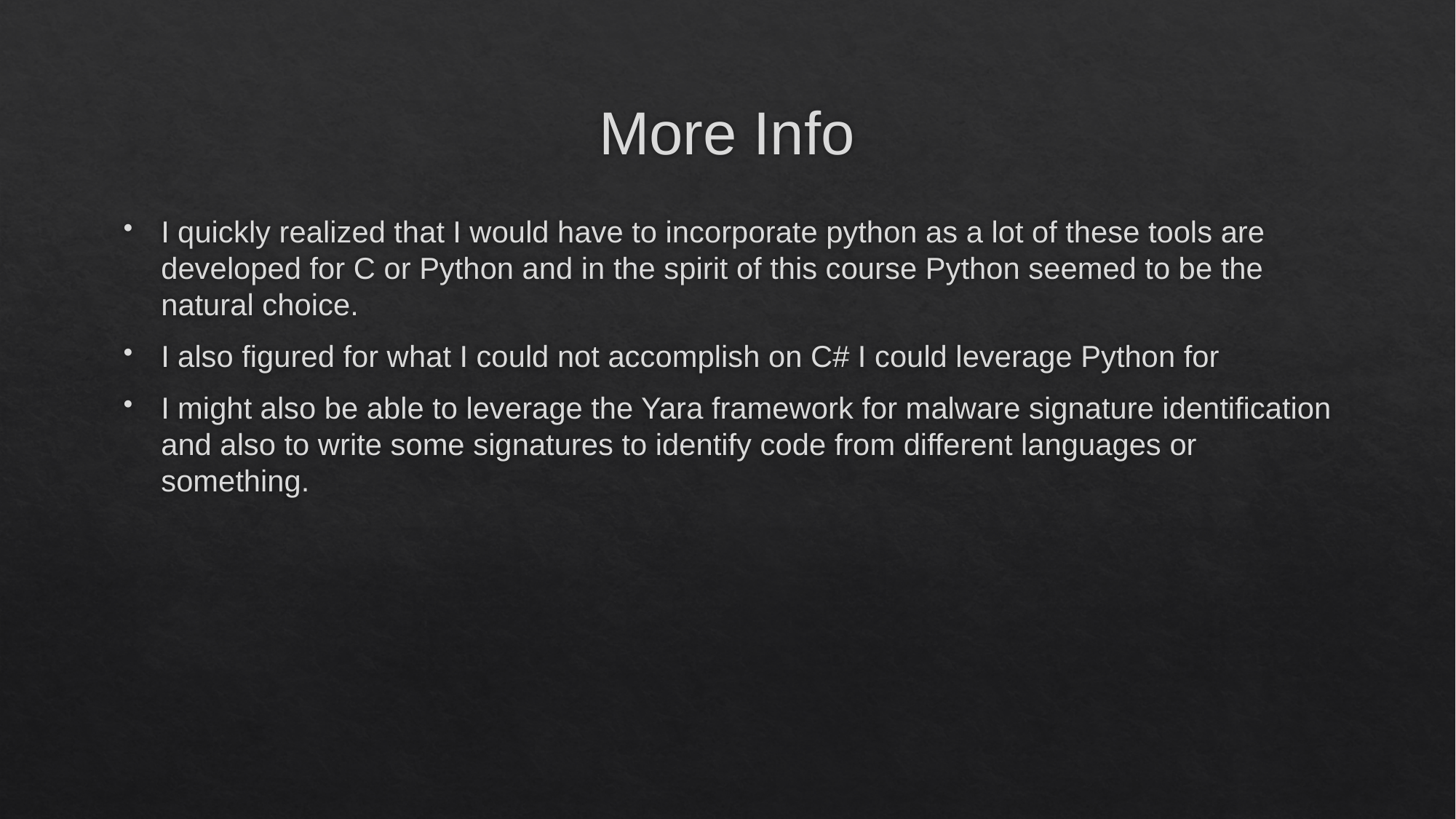

# More Info
I quickly realized that I would have to incorporate python as a lot of these tools are developed for C or Python and in the spirit of this course Python seemed to be the natural choice.
I also figured for what I could not accomplish on C# I could leverage Python for
I might also be able to leverage the Yara framework for malware signature identification and also to write some signatures to identify code from different languages or something.